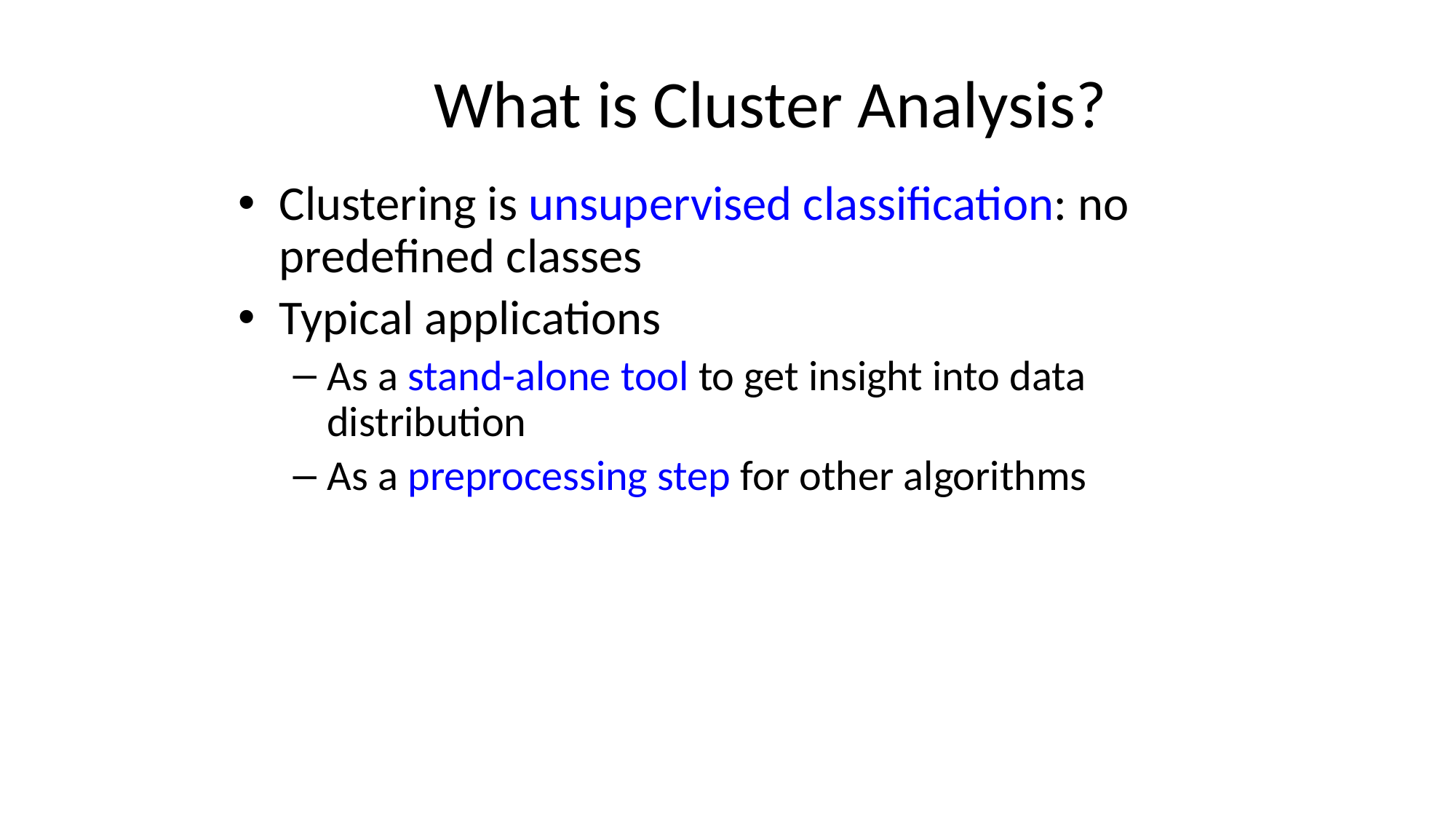

# What is Cluster Analysis?
Clustering is unsupervised classification: no predefined classes
Typical applications
As a stand-alone tool to get insight into data distribution
As a preprocessing step for other algorithms